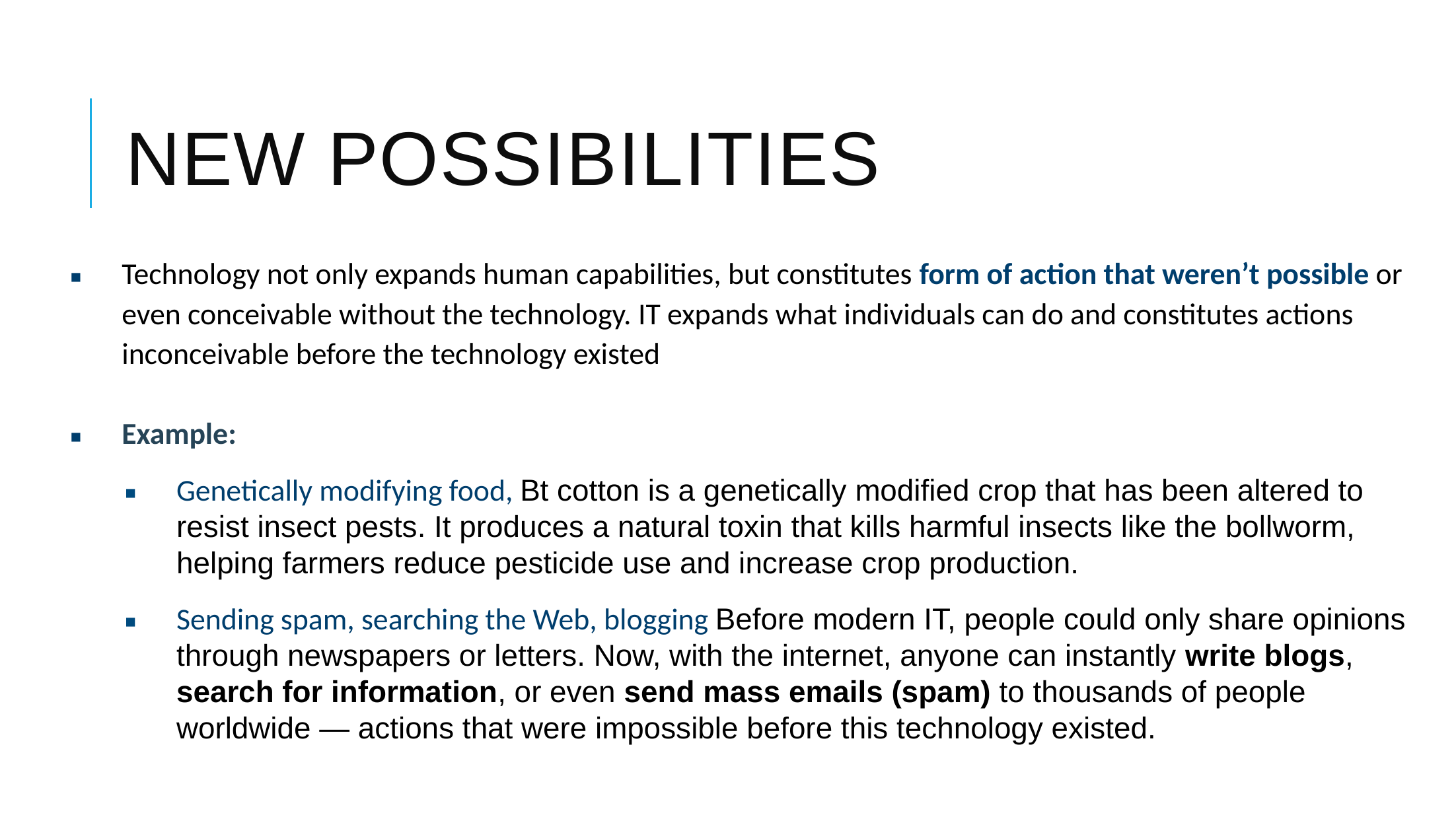

7
# New possibilities
Technology not only expands human capabilities, but constitutes form of action that weren’t possible or even conceivable without the technology. IT expands what individuals can do and constitutes actions inconceivable before the technology existed

Example:
Genetically modifying food, Bt cotton is a genetically modified crop that has been altered to resist insect pests. It produces a natural toxin that kills harmful insects like the bollworm, helping farmers reduce pesticide use and increase crop production.
Sending spam, searching the Web, blogging Before modern IT, people could only share opinions through newspapers or letters. Now, with the internet, anyone can instantly write blogs, search for information, or even send mass emails (spam) to thousands of people worldwide — actions that were impossible before this technology existed.

Computer Ethics